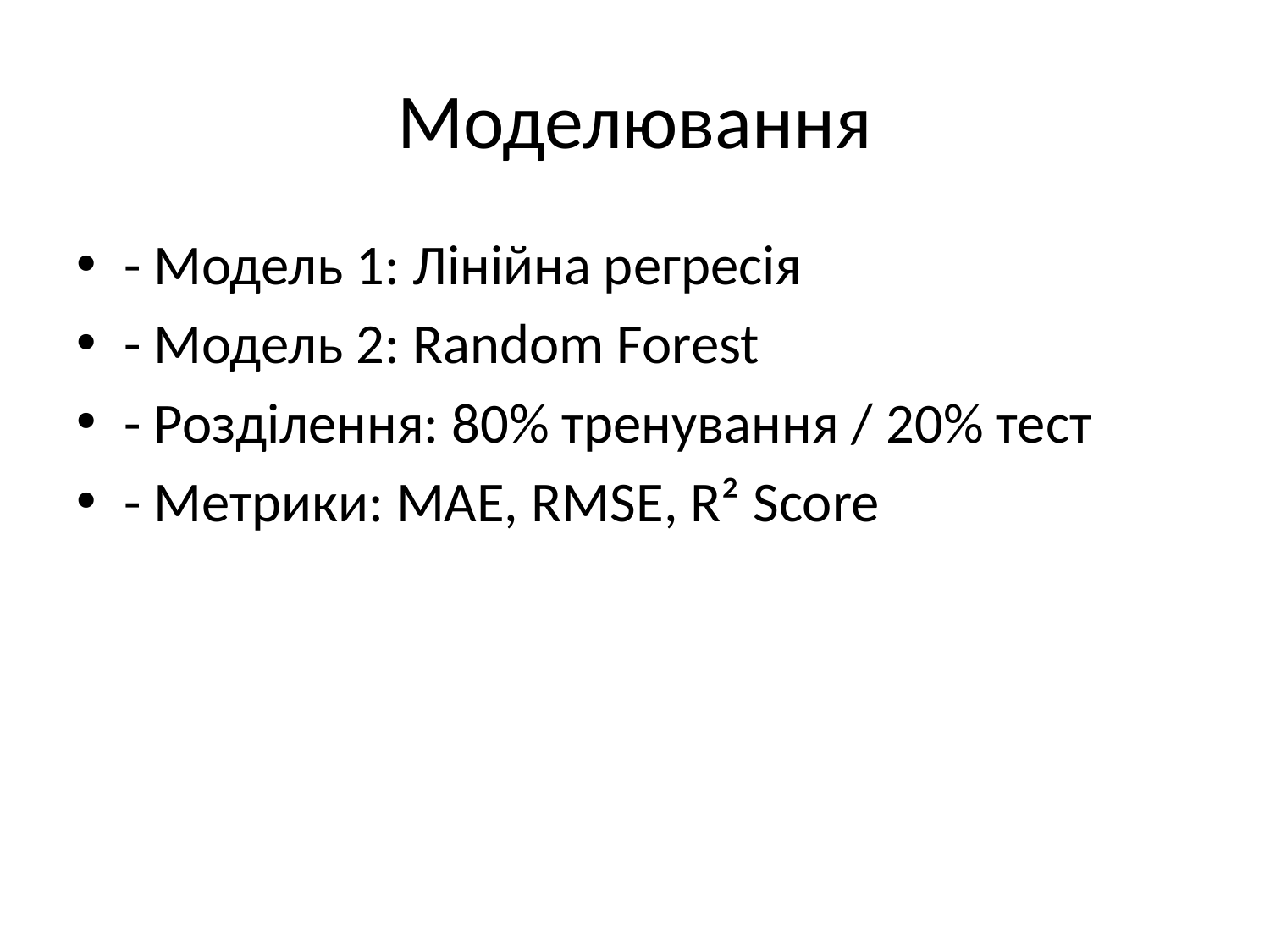

# Моделювання
- Модель 1: Лінійна регресія
- Модель 2: Random Forest
- Розділення: 80% тренування / 20% тест
- Метрики: MAE, RMSE, R² Score